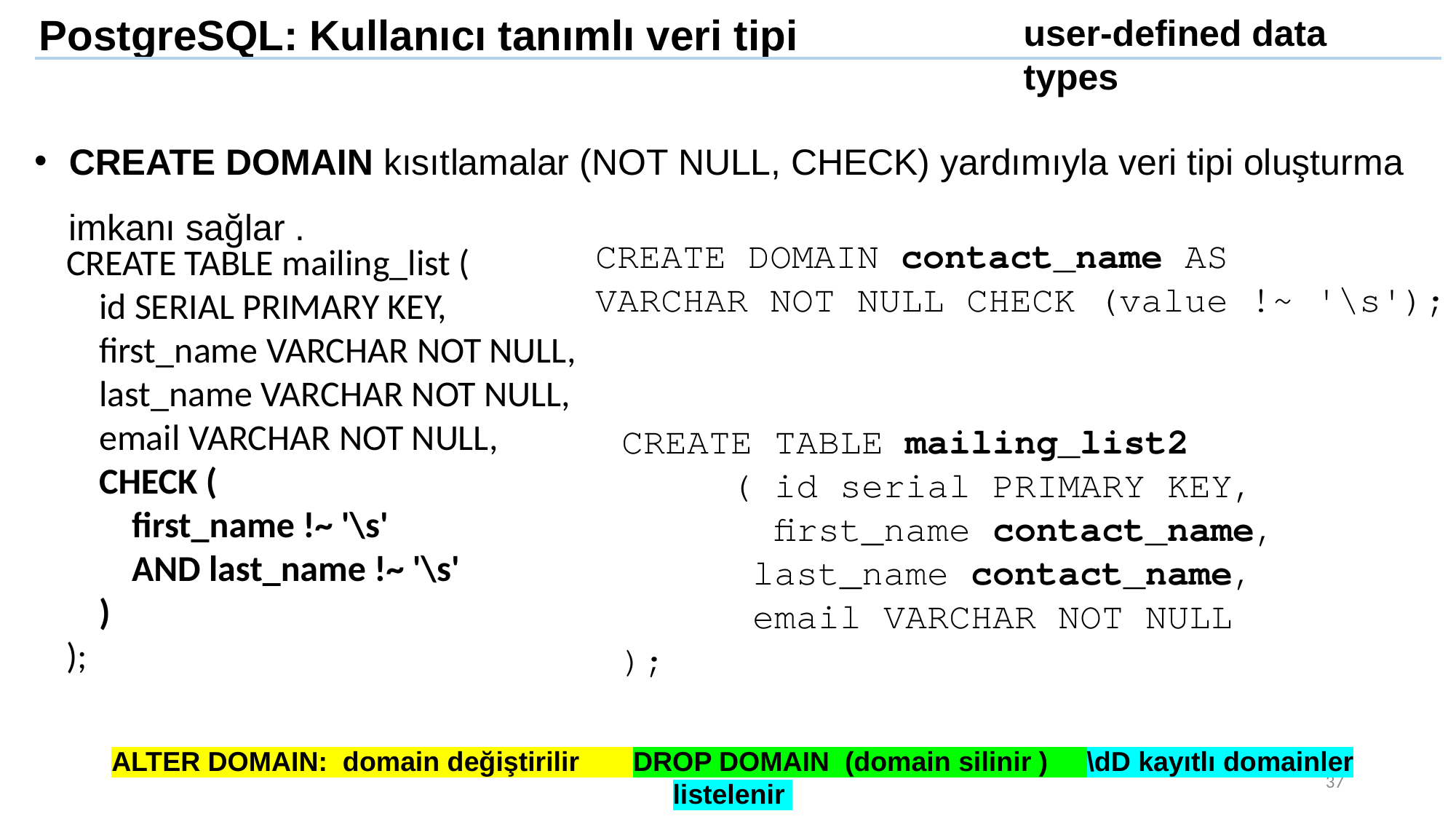

PostgreSQL: Kullanıcı tanımlı veri tipi
user-defined data types
CREATE DOMAIN kısıtlamalar (NOT NULL, CHECK) yardımıyla veri tipi oluşturma imkanı sağlar .

CREATE DOMAIN contact_name AS
VARCHAR NOT NULL CHECK (value !~ '\s');
CREATE TABLE mailing_list (
    id SERIAL PRIMARY KEY,
    first_name VARCHAR NOT NULL,
    last_name VARCHAR NOT NULL,
    email VARCHAR NOT NULL,
    CHECK (
        first_name !~ '\s'
        AND last_name !~ '\s'
    )
);
CREATE TABLE mailing_list2
	( id serial PRIMARY KEY,
	  first_name contact_name,
      last_name contact_name,
      email VARCHAR NOT NULL
);
ALTER DOMAIN:  domain değiştirilir       DROP DOMAIN  (domain silinir )     \dD kayıtlı domainler listelenir
37